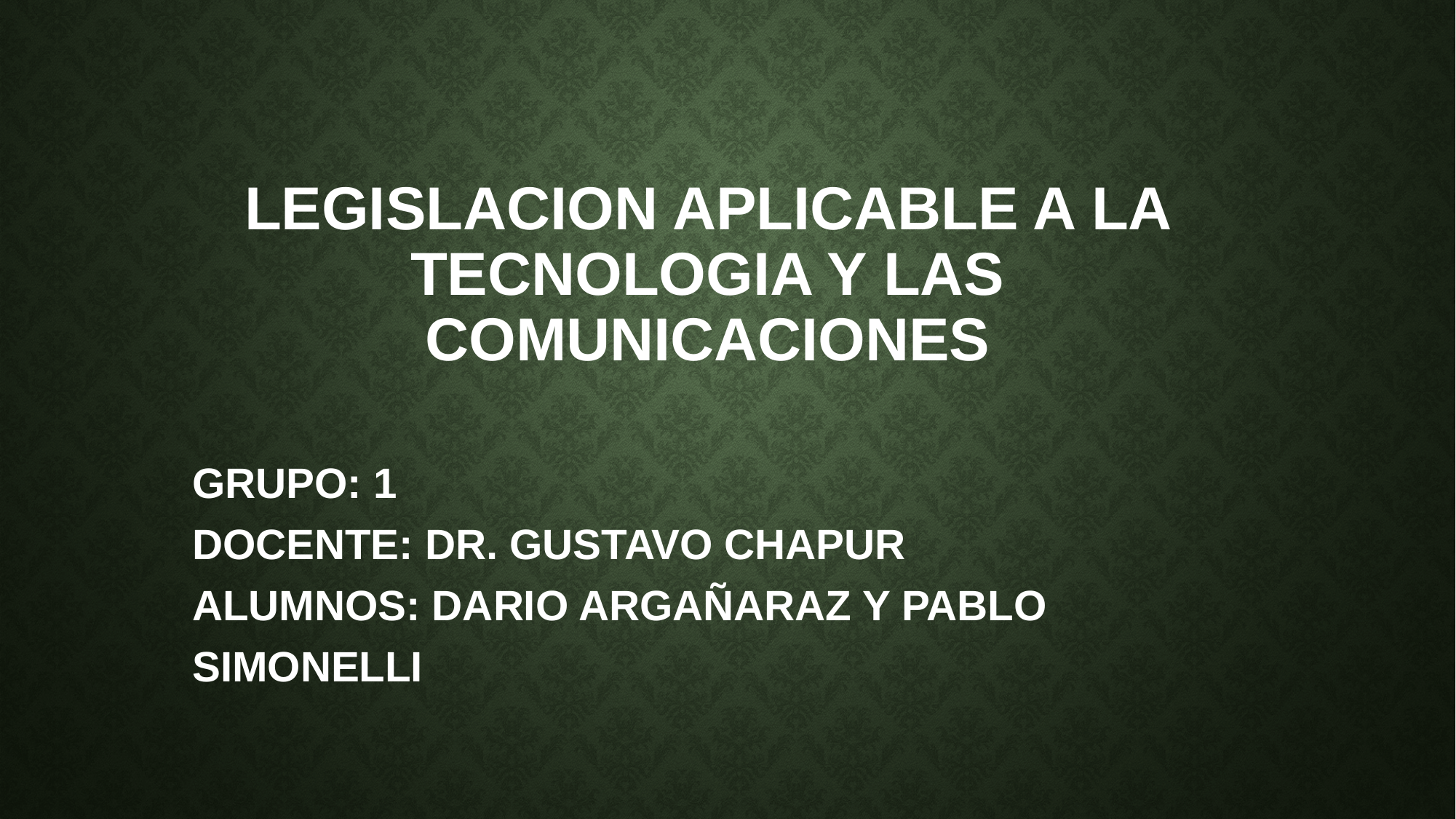

# LEGISLACION APLICABLE A LA TECNOLOGIA Y LAS COMUNICACIONES
GRUPO: 1
DOCENTE: DR. GUSTAVO CHAPUR
ALUMNOS: DARIO ARGAÑARAZ Y PABLO SIMONELLI